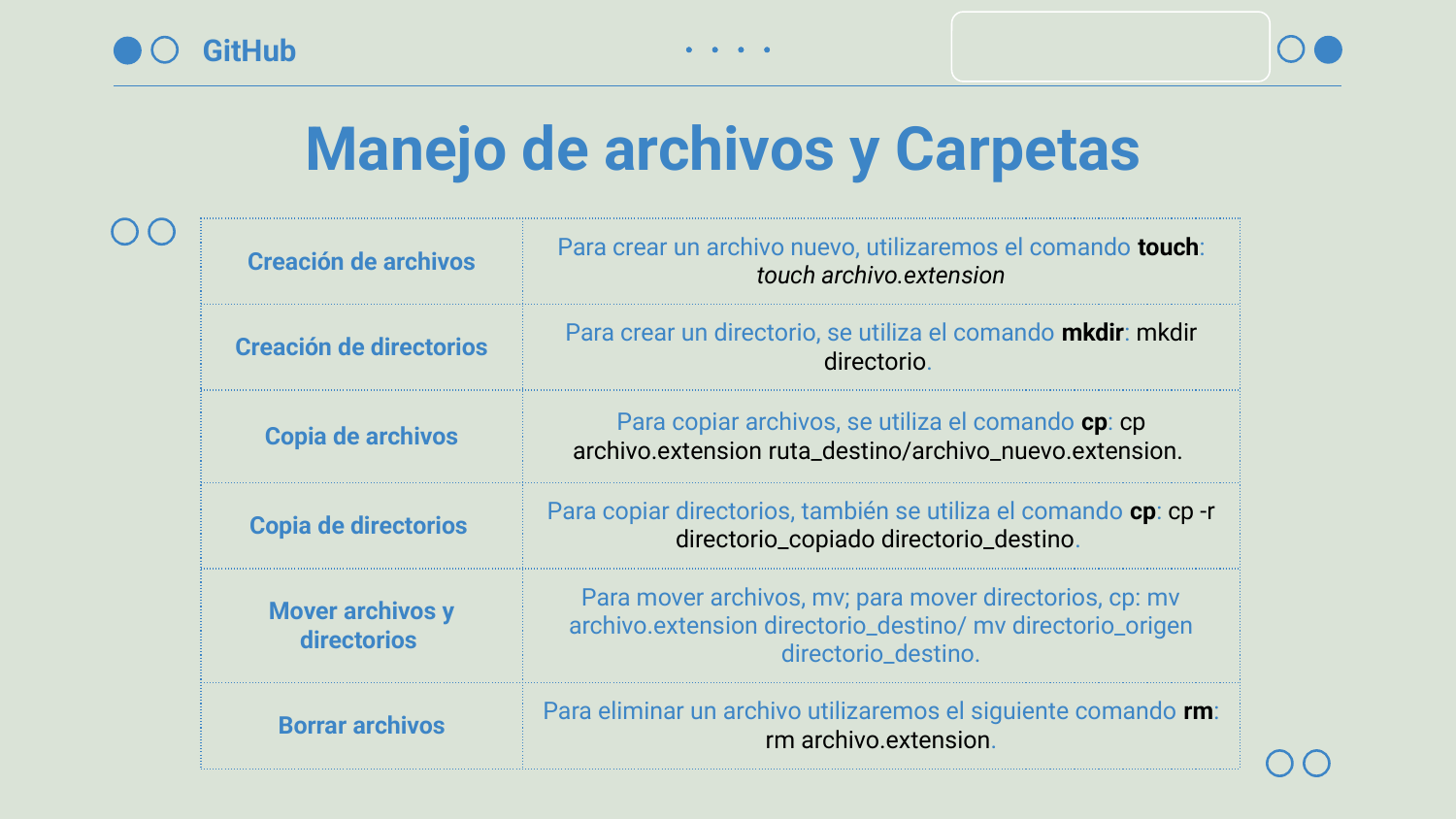

# Manejo de archivos y Carpetas
| Creación de archivos | Para crear un archivo nuevo, utilizaremos el comando touch: touch archivo.extension |
| --- | --- |
| Creación de directorios | Para crear un directorio, se utiliza el comando mkdir: mkdir directorio. |
| Copia de archivos | Para copiar archivos, se utiliza el comando cp: cp archivo.extension ruta\_destino/archivo\_nuevo.extension. |
| Copia de directorios | Para copiar directorios, también se utiliza el comando cp: cp -r directorio\_copiado directorio\_destino. |
| Mover archivos y directorios | Para mover archivos, mv; para mover directorios, cp: mv archivo.extension directorio\_destino/ mv directorio\_origen directorio\_destino. |
| Borrar archivos | Para eliminar un archivo utilizaremos el siguiente comando rm: rm archivo.extension. |